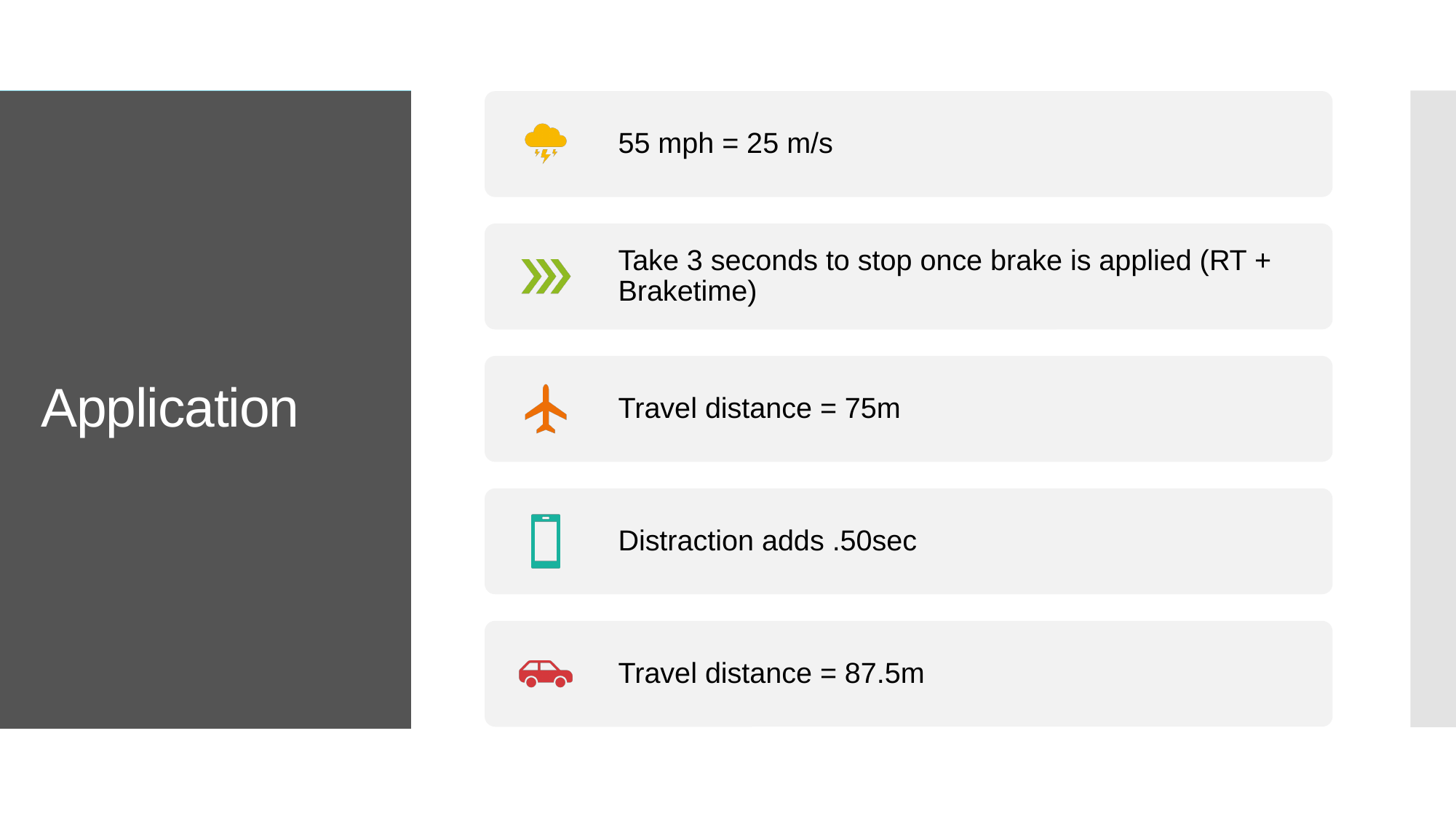

55 mph = 25 m/s
Take 3 seconds to stop once brake is applied (RT + Braketime)
Travel distance = 75m
Distraction adds .50sec
Travel distance = 87.5m

# Application